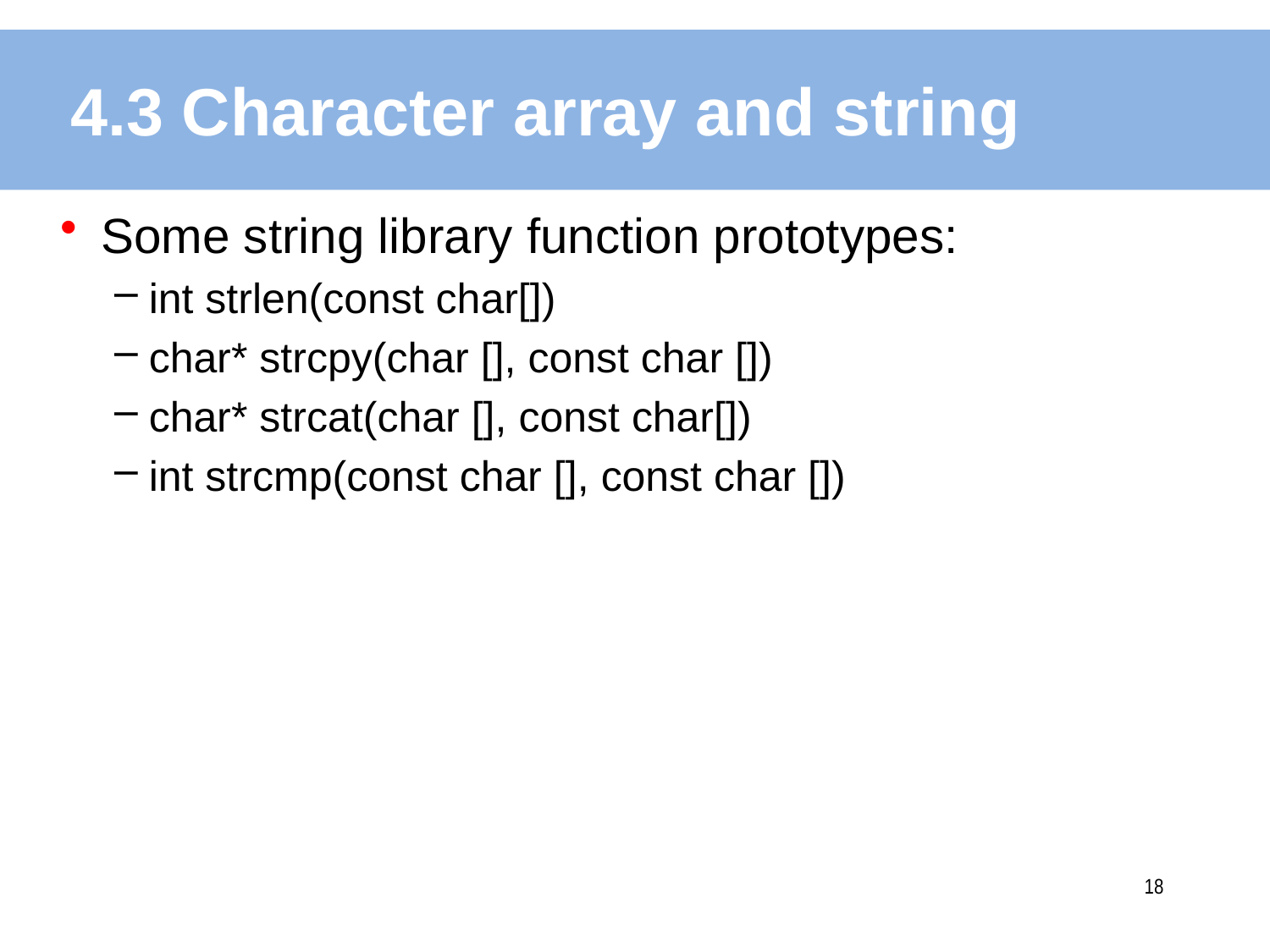

# 4.3 Character array and string
Some string library function prototypes:
int strlen(const char[])
char* strcpy(char [], const char [])
char* strcat(char [], const char[])
int strcmp(const char [], const char [])
18